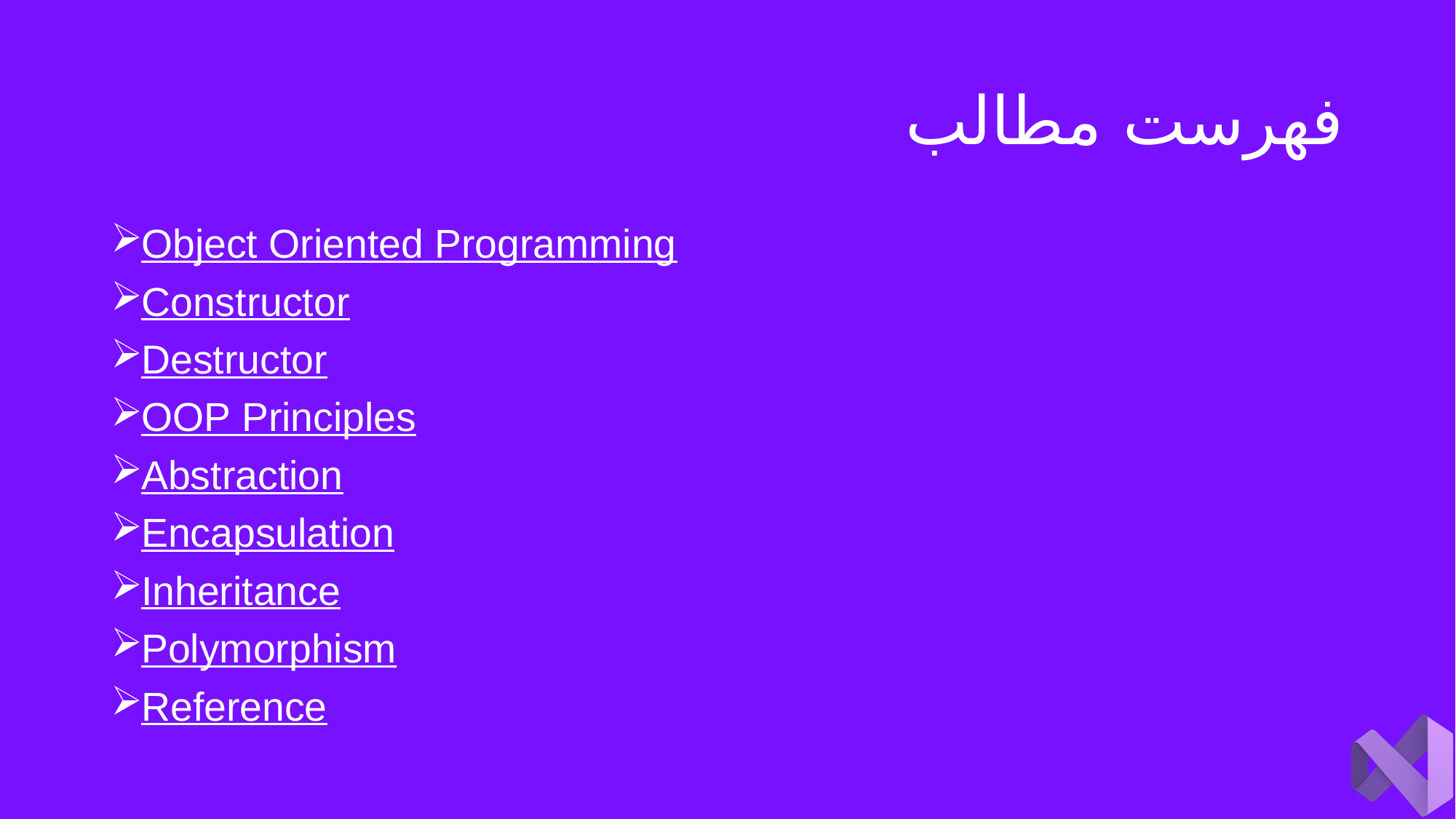

# فهرست مطالب
Object Oriented Programming
Constructor
Destructor
OOP Principles
Abstraction
Encapsulation
Inheritance
Polymorphism
Reference